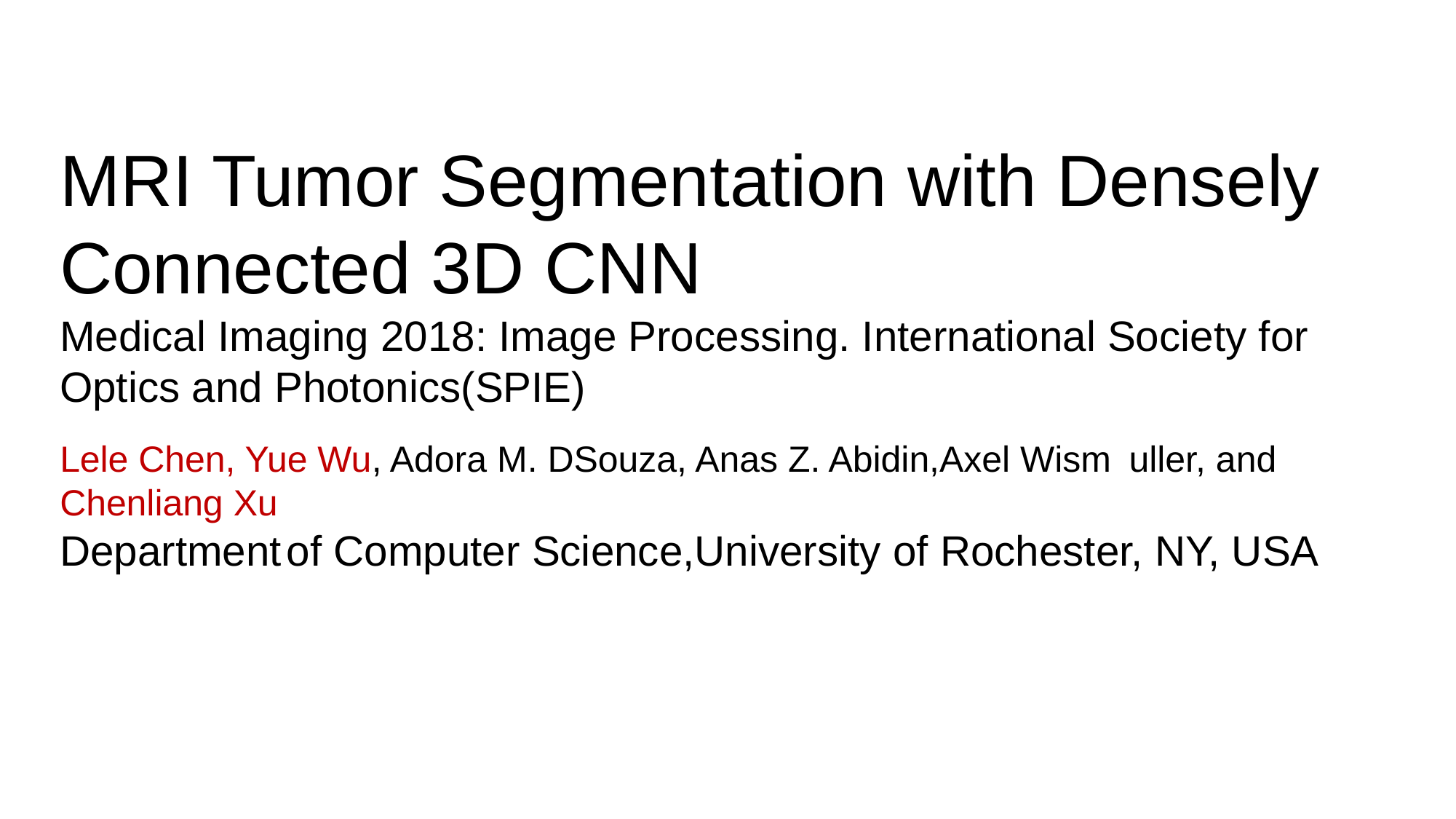

MRI Tumor Segmentation with Densely Connected 3D CNN
Medical Imaging 2018: Image Processing. International Society for Optics and Photonics(SPIE)

Lele Chen, Yue Wu, Adora M. DSouza, Anas Z. Abidin,Axel Wismuller, and Chenliang Xu
Department of Computer Science,University of Rochester, NY, USA